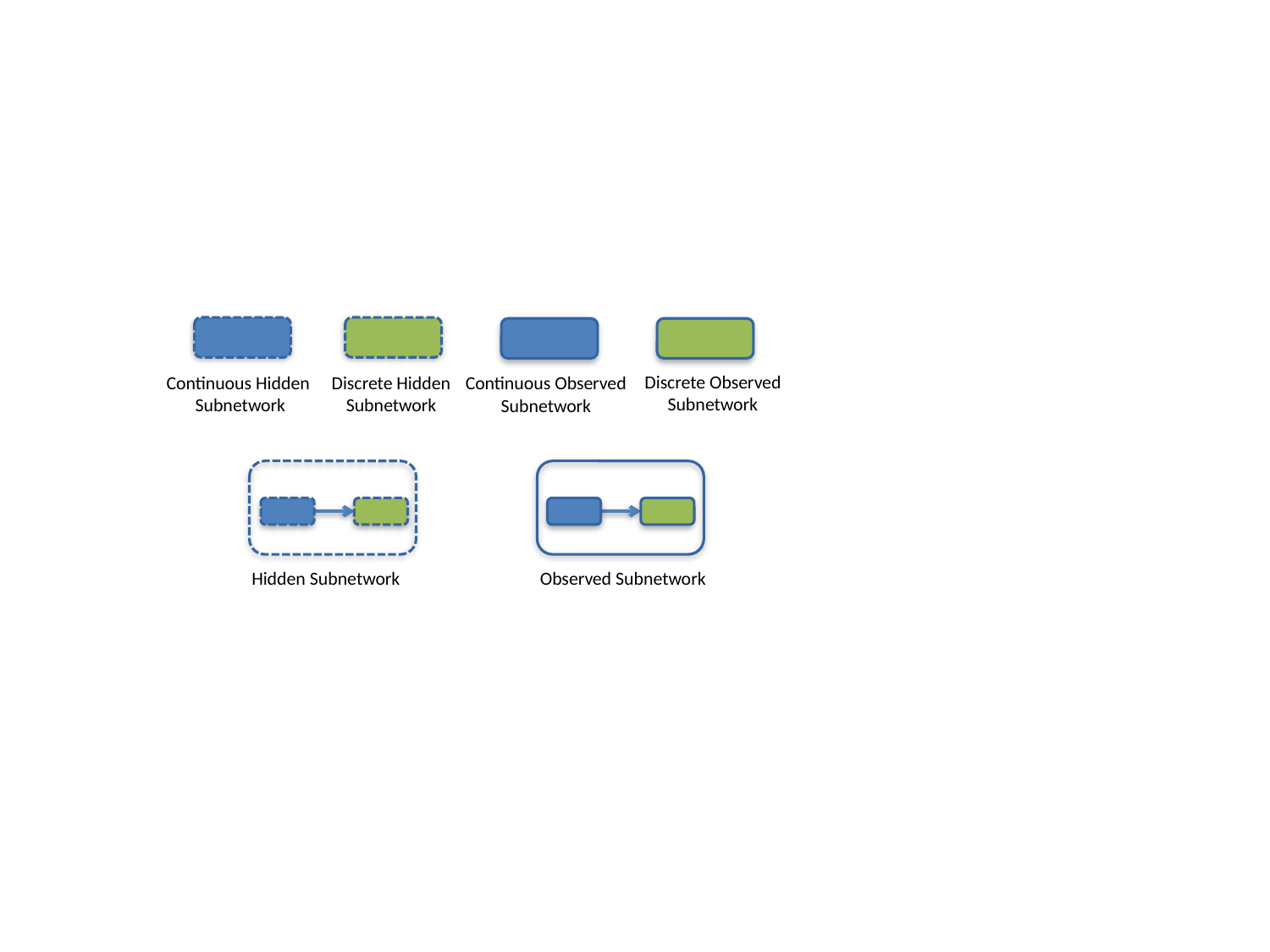

Discrete Observed
Subnetwork
Continuous Hidden
Subnetwork
Discrete Hidden
Subnetwork
Continuous Observed
Subnetwork

Hidden Subnetwork
Observed Subnetwork